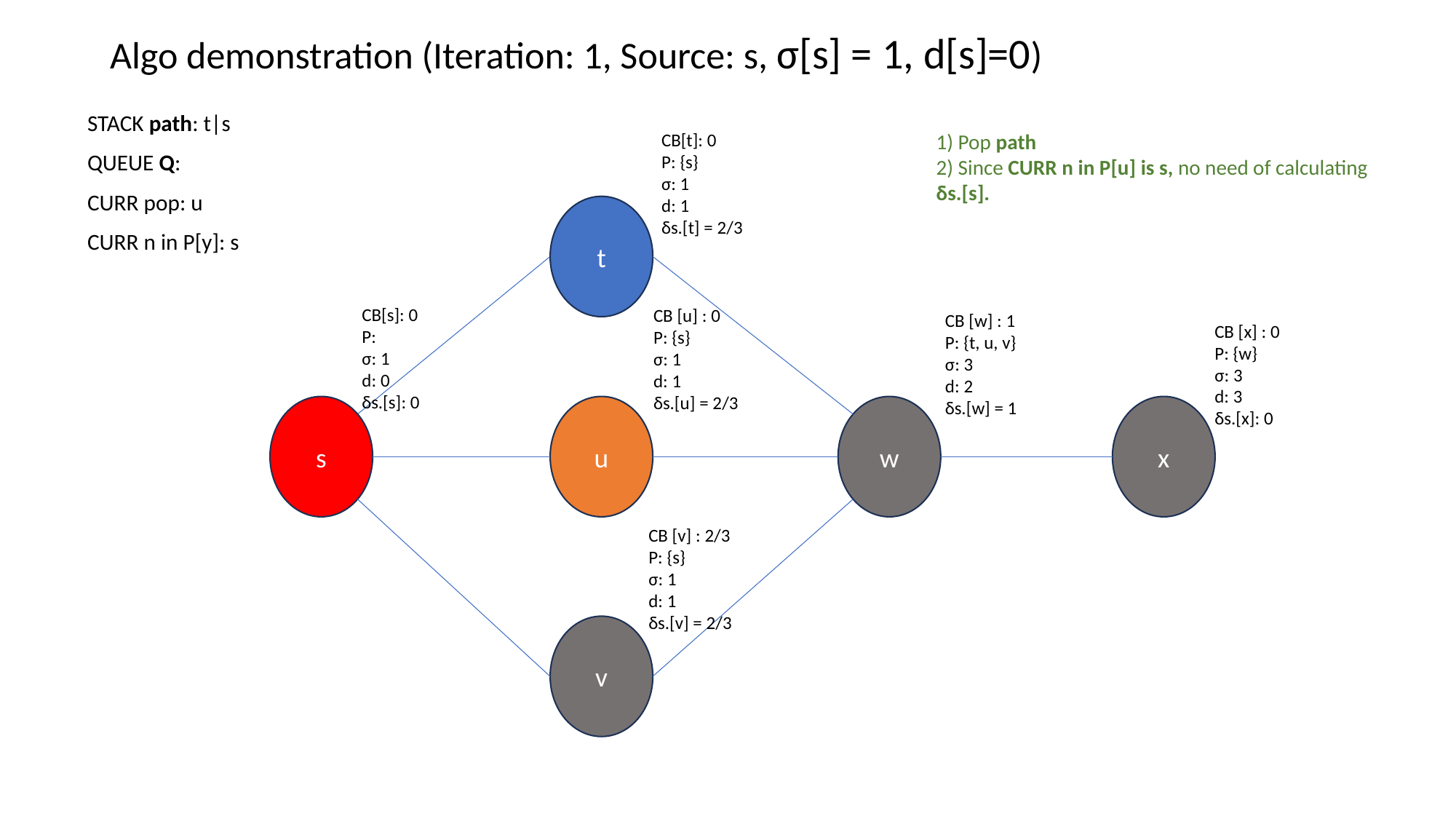

# Algo demonstration (Iteration: 1, Source: s, σ[s] = 1, d[s]=0)
STACK path: t|s
QUEUE Q:
CURR pop: u
CURR n in P[y]: s
CB[t]: 0
P: {s}
σ: 1
d: 1
δs.[t] = 2/3
t
s
u
w
x
v
CB[s]: 0
P:
σ: 1
d: 0
δs.[s]: 0

CB [u] : 0
P: {s}
σ: 1
d: 1
δs.[u] = 2/3
CB [w] : 1
P: {t, u, v}
σ: 3
d: 2
δs.[w] = 1
CB [x] : 0
P: {w}
σ: 3
d: 3
δs.[x]: 0
CB [v] : 2/3
P: {s}
σ: 1
d: 1
δs.[v] = 2/3

1) Pop path
2) Since CURR n in P[u] is s, no need of calculating δs.[s].